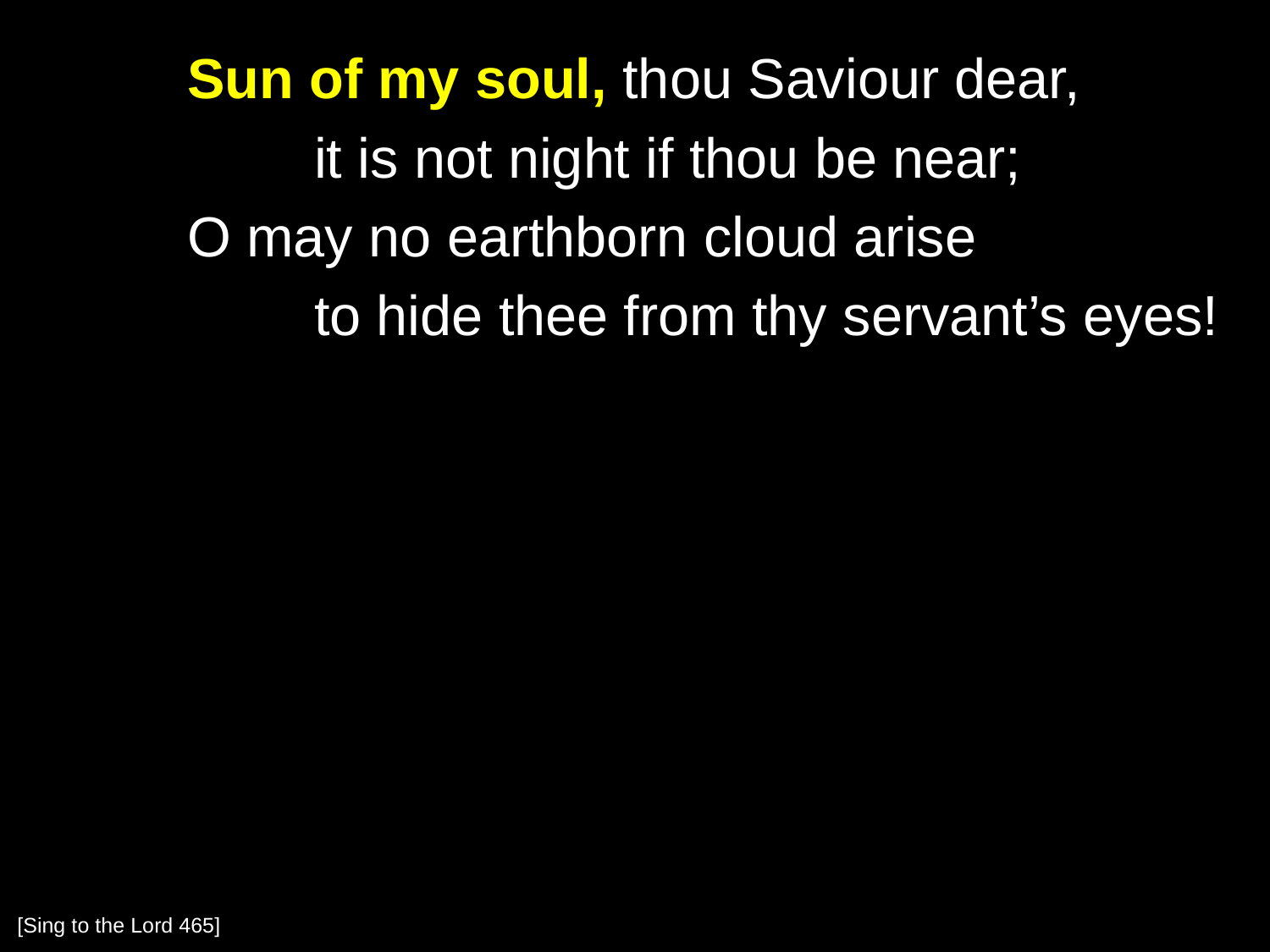

Sun of my soul, thou Saviour dear,
		it is not night if thou be near;
	O may no earthborn cloud arise
		to hide thee from thy servant’s eyes!
[Sing to the Lord 465]